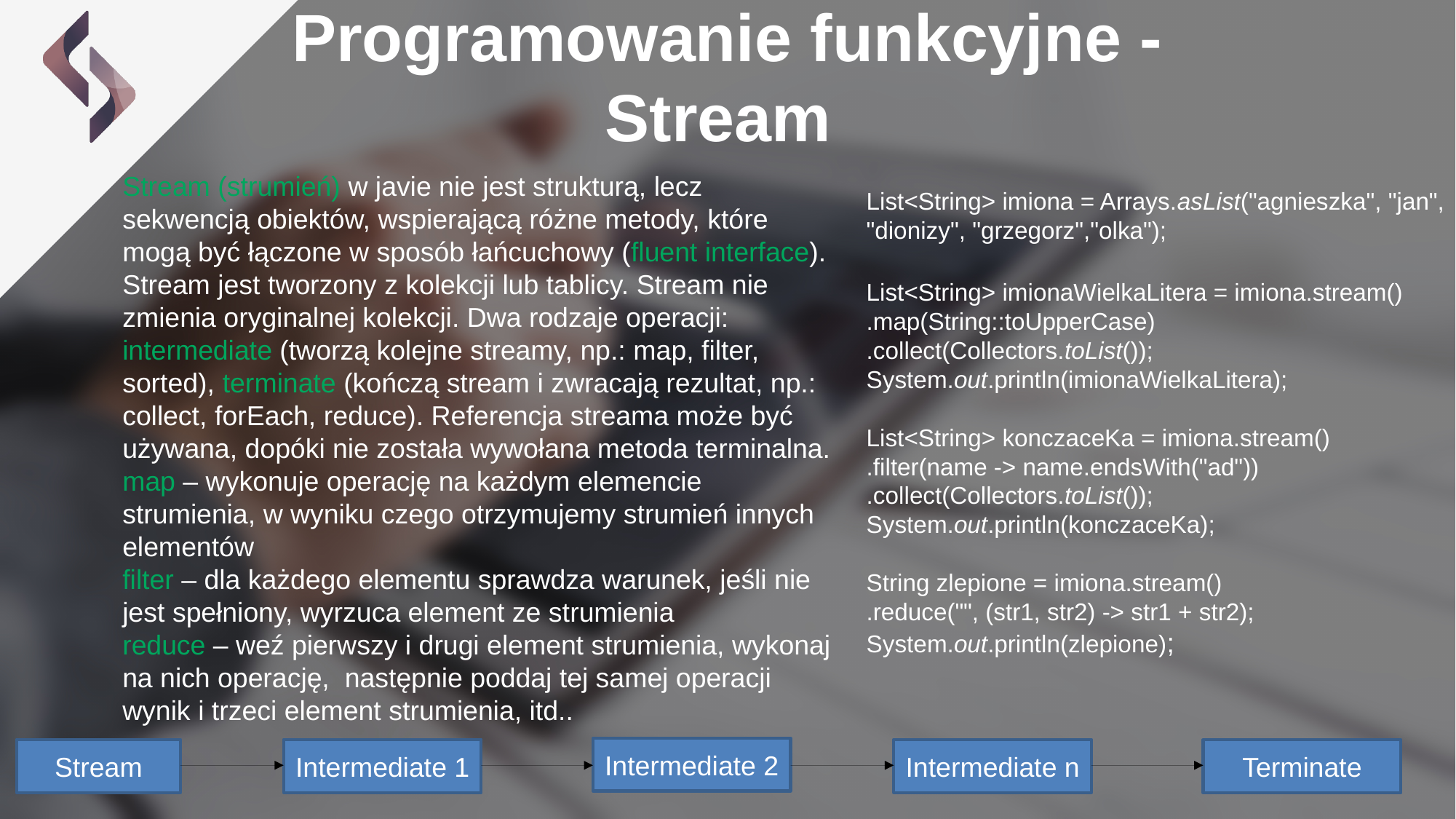

Programowanie funkcyjne - Stream
Stream (strumień) w javie nie jest strukturą, lecz sekwencją obiektów, wspierającą różne metody, które mogą być łączone w sposób łańcuchowy (fluent interface). Stream jest tworzony z kolekcji lub tablicy. Stream nie zmienia oryginalnej kolekcji. Dwa rodzaje operacji: intermediate (tworzą kolejne streamy, np.: map, filter, sorted), terminate (kończą stream i zwracają rezultat, np.: collect, forEach, reduce). Referencja streama może być używana, dopóki nie została wywołana metoda terminalna.
map – wykonuje operację na każdym elemencie strumienia, w wyniku czego otrzymujemy strumień innych elementów
filter – dla każdego elementu sprawdza warunek, jeśli nie jest spełniony, wyrzuca element ze strumienia
reduce – weź pierwszy i drugi element strumienia, wykonaj na nich operację,  następnie poddaj tej samej operacji wynik i trzeci element strumienia, itd..

List<String> imiona = Arrays.asList("agnieszka", "jan", "dionizy", "grzegorz","olka");
List<String> imionaWielkaLitera = imiona.stream()
.map(String::toUpperCase)
.collect(Collectors.toList());
System.out.println(imionaWielkaLitera);
List<String> konczaceKa = imiona.stream()
.filter(name -> name.endsWith("ad"))
.collect(Collectors.toList());
System.out.println(konczaceKa);
String zlepione = imiona.stream()
.reduce("", (str1, str2) -> str1 + str2);
System.out.println(zlepione);
Intermediate 2
Stream
Intermediate 1
Intermediate n
Terminate